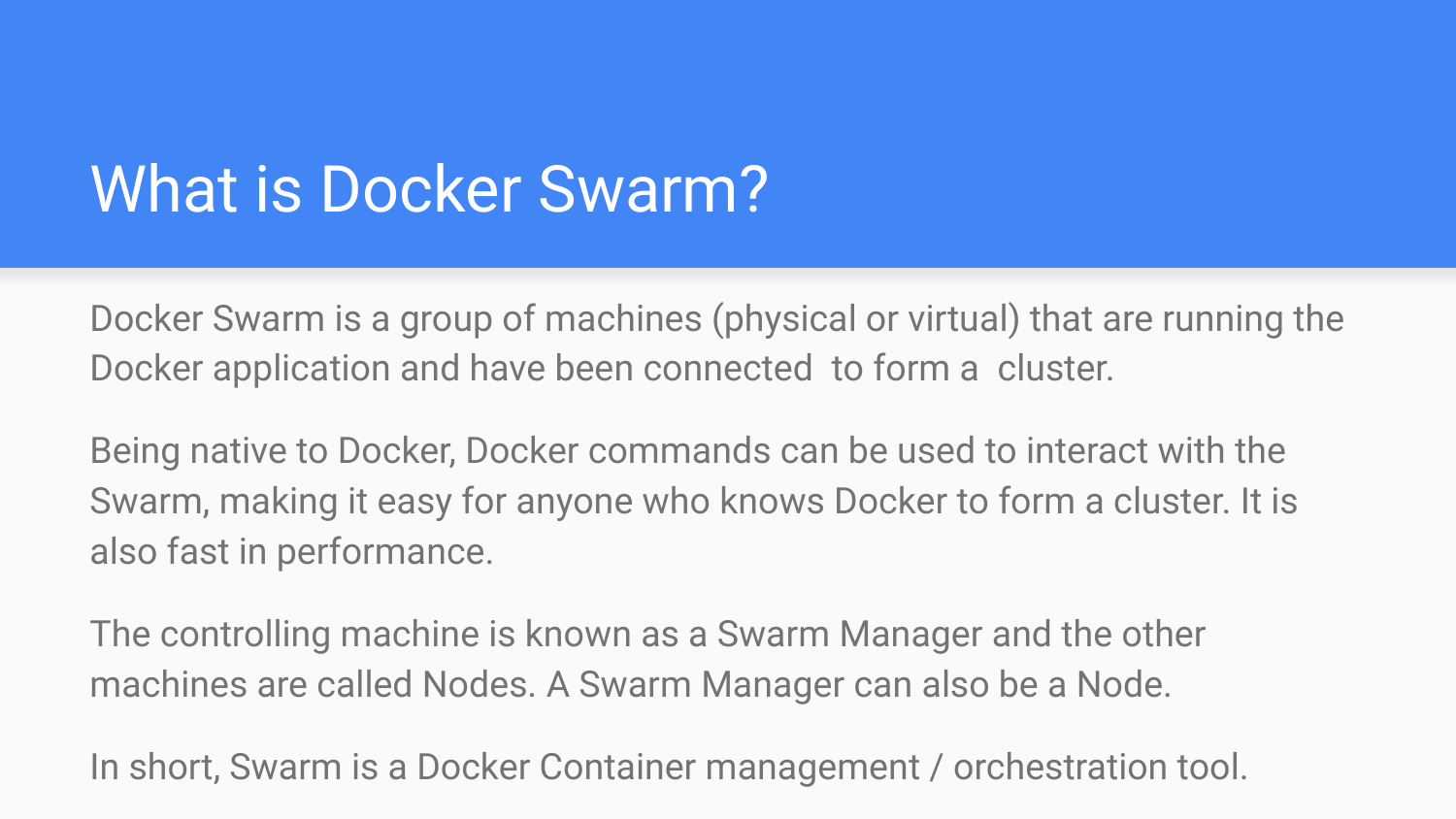

# What is Docker Swarm?
Docker Swarm is a group of machines (physical or virtual) that are running the Docker application and have been connected  to form a  cluster.
Being native to Docker, Docker commands can be used to interact with the Swarm, making it easy for anyone who knows Docker to form a cluster. It is also fast in performance.
The controlling machine is known as a Swarm Manager and the other machines are called Nodes. A Swarm Manager can also be a Node.
In short, Swarm is a Docker Container management / orchestration tool.